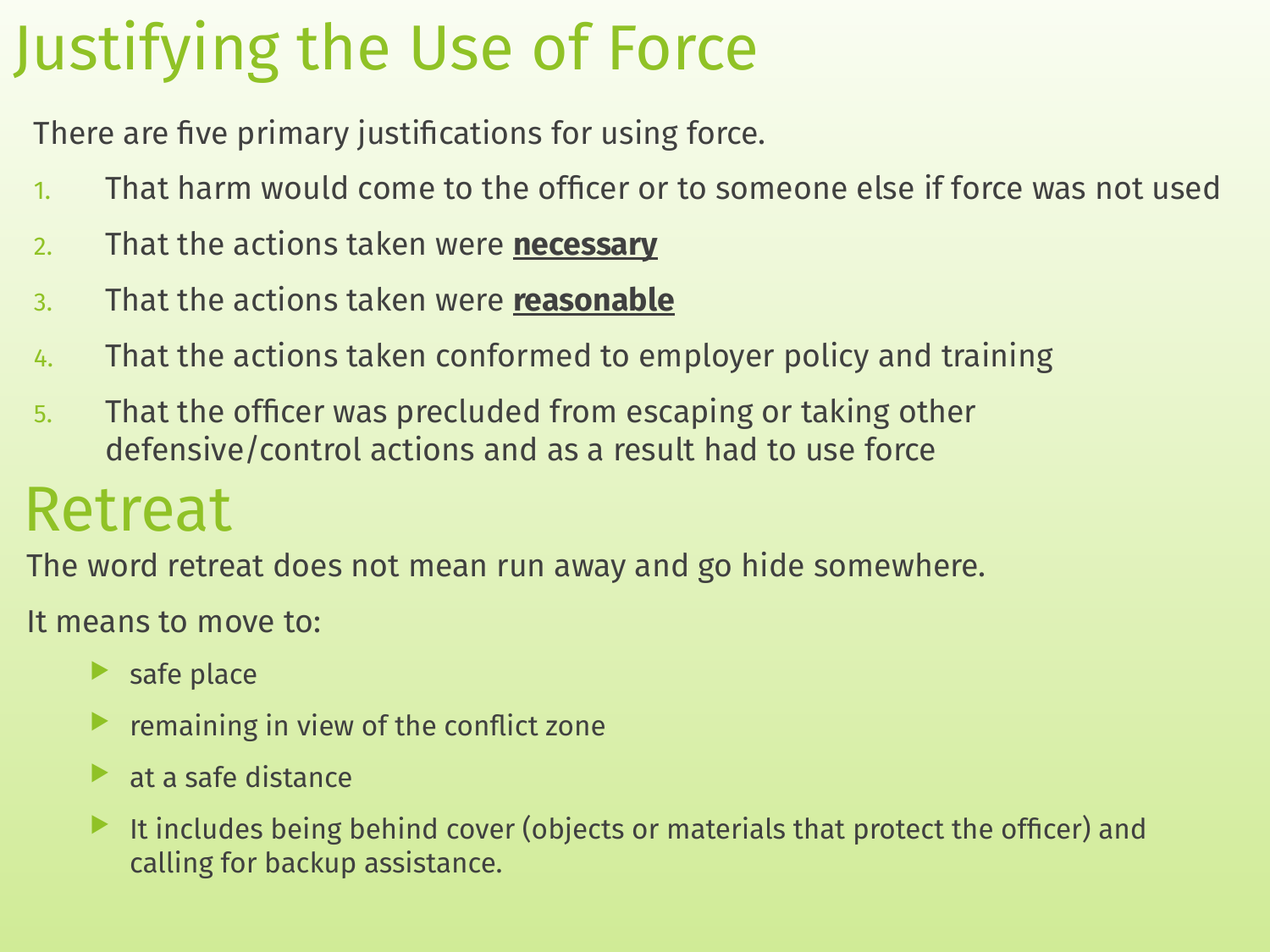

# Justifying the Use of Force
There are five primary justifications for using force.
That harm would come to the officer or to someone else if force was not used
That the actions taken were necessary
That the actions taken were reasonable
That the actions taken conformed to employer policy and training
That the officer was precluded from escaping or taking other defensive/control actions and as a result had to use force

Retreat
The word retreat does not mean run away and go hide somewhere.
It means to move to:
safe place
remaining in view of the conflict zone
at a safe distance
It includes being behind cover (objects or materials that protect the officer) and calling for backup assistance.

4